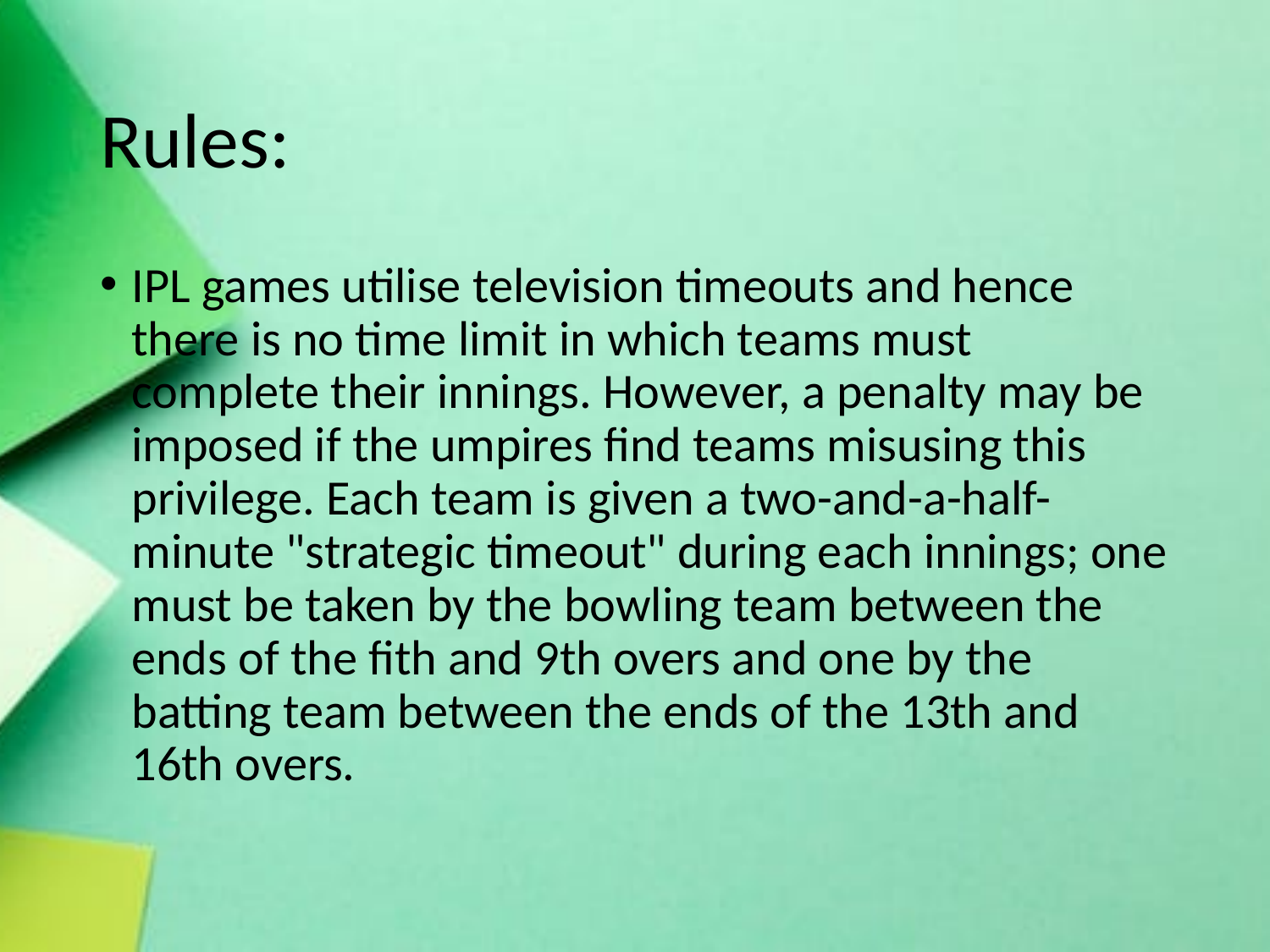

# Rules:
IPL games utilise television timeouts and hence there is no time limit in which teams must complete their innings. However, a penalty may be imposed if the umpires find teams misusing this privilege. Each team is given a two-and-a-half-minute "strategic timeout" during each innings; one must be taken by the bowling team between the ends of the fith and 9th overs and one by the batting team between the ends of the 13th and 16th overs.